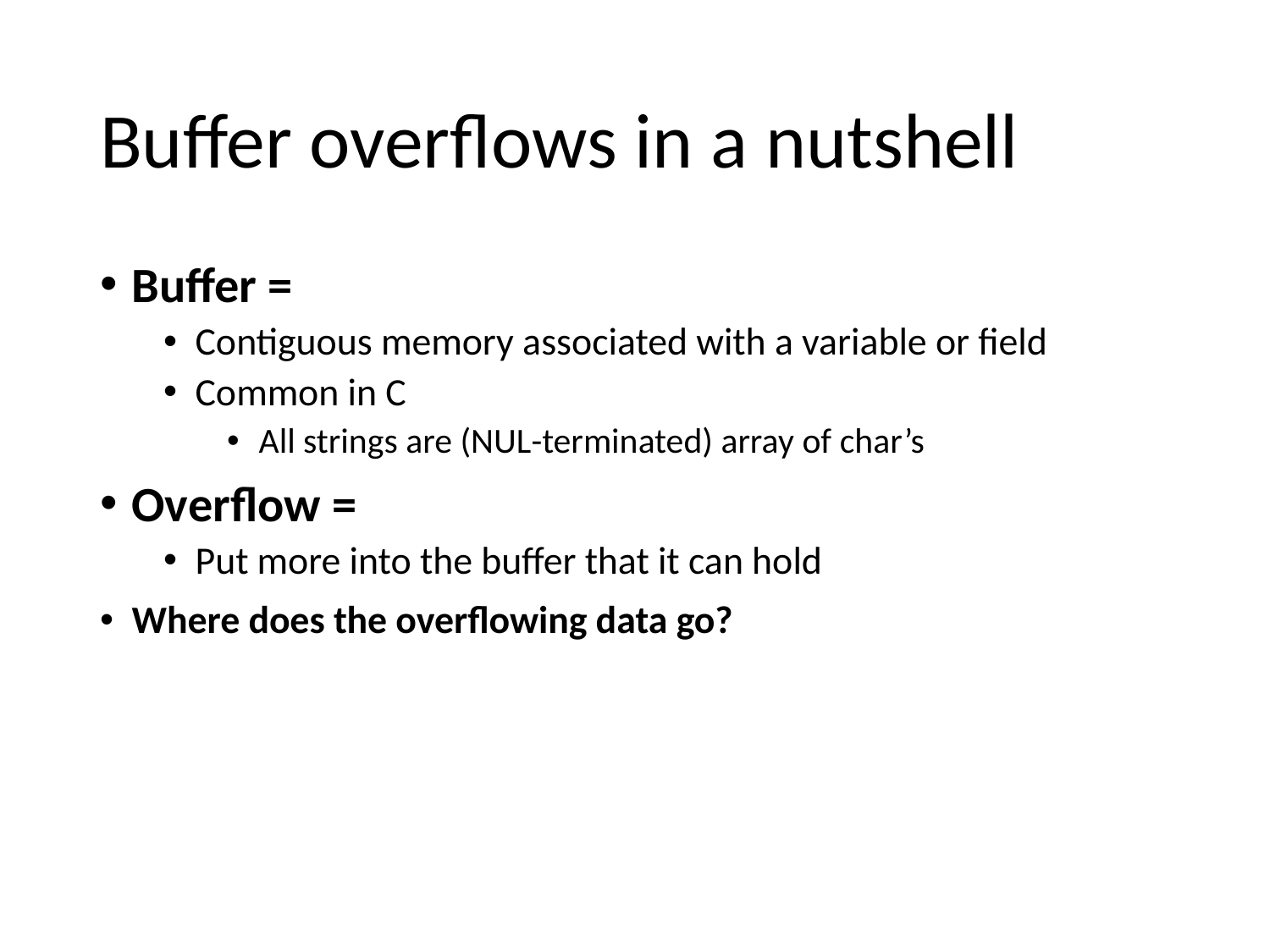

# Buffer overflows in a nutshell
Buffer =
Contiguous memory associated with a variable or field
Common in C
All strings are (NUL-terminated) array of char’s
Overflow =
Put more into the buffer that it can hold
Where does the overflowing data go?